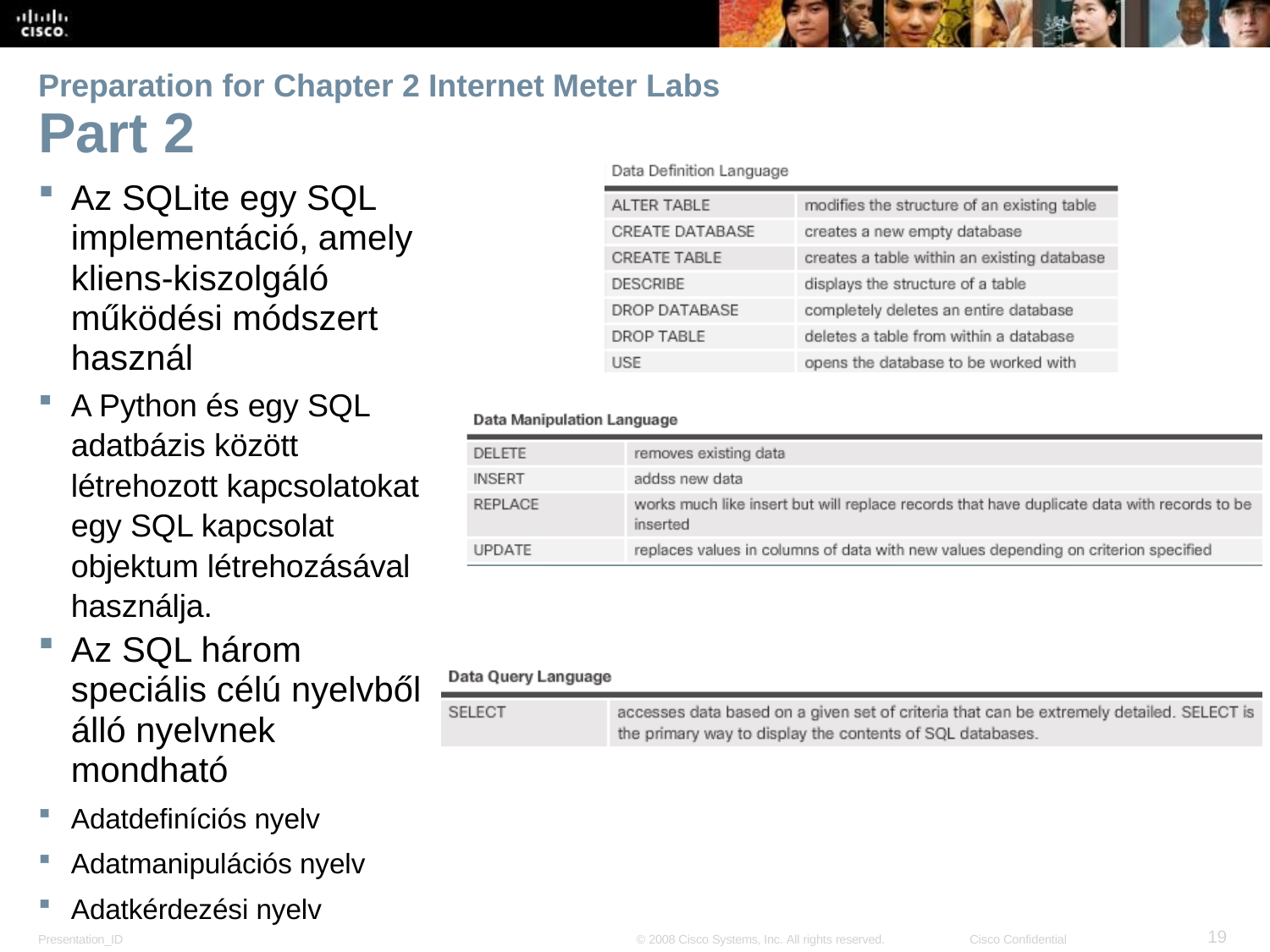

Preparation for Chapter 2 Internet Meter Labs
# Part 2

Az SQLite egy SQL implementáció, amely kliens-kiszolgáló működési módszert használ
A Python és egy SQL adatbázis között létrehozott kapcsolatokat egy SQL kapcsolat objektum létrehozásával használja.
Az SQL három speciális célú nyelvből álló nyelvnek mondható
Adatdefiníciós nyelv
Adatmanipulációs nyelv
Adatkérdezési nyelv

19
Presentation_ID
© 2008 Cisco Systems, Inc. All rights reserved.
Cisco Confidential